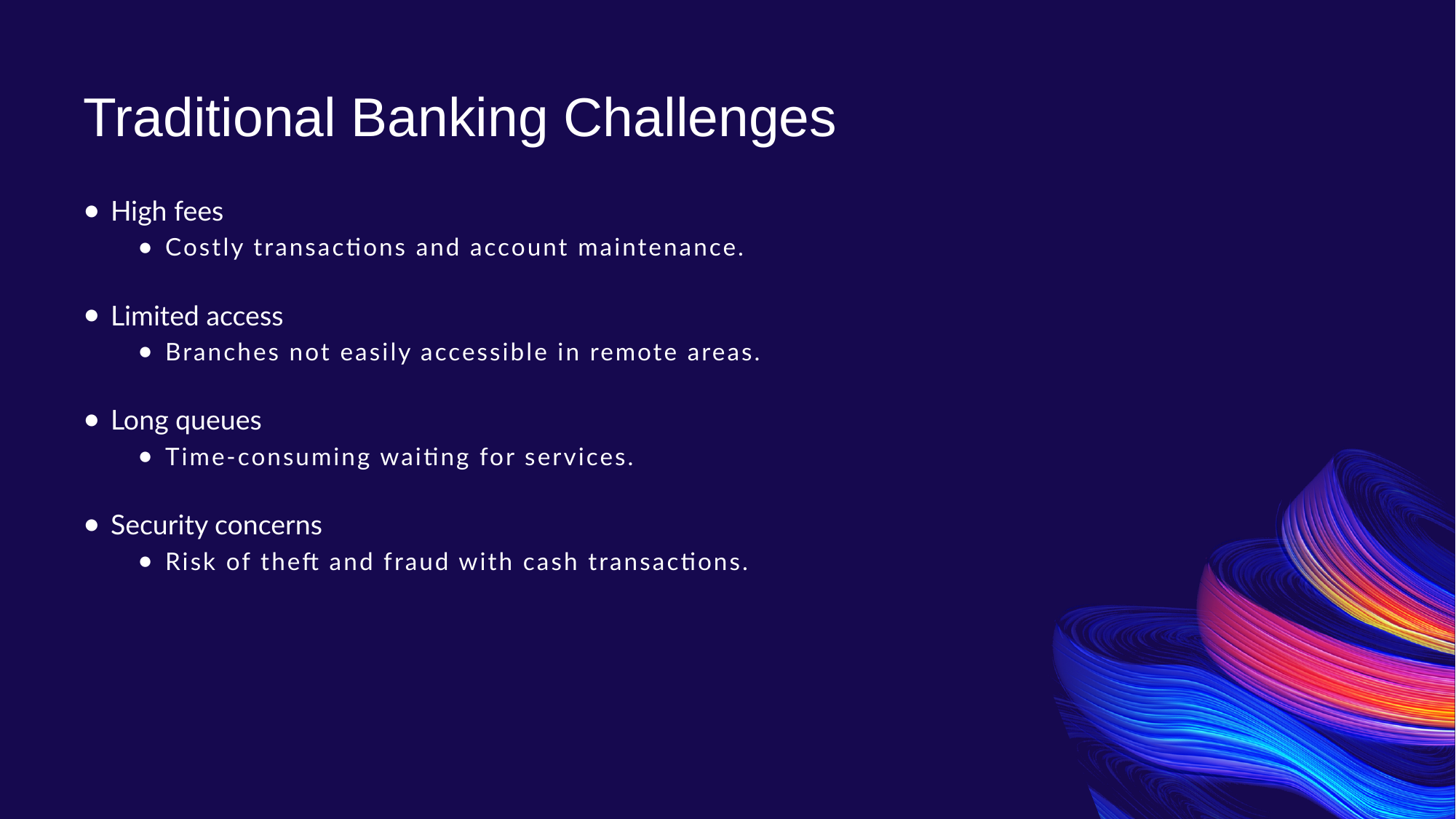

Traditional Banking Challenges
High fees
Costly transactions and account maintenance.
Limited access
Branches not easily accessible in remote areas.
Long queues
Time-consuming waiting for services.
Security concerns
Risk of theft and fraud with cash transactions.